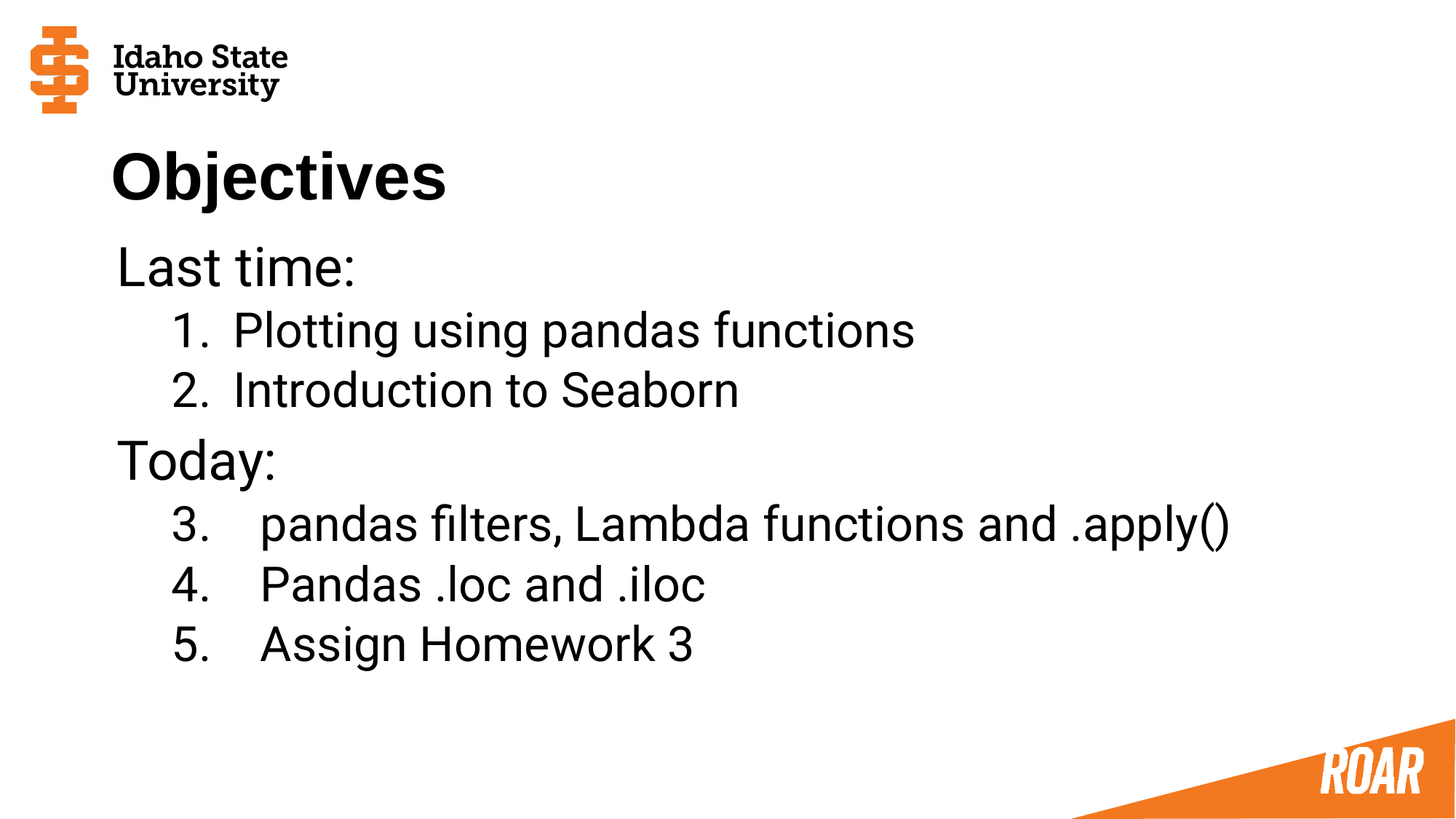

# Objectives
Last time:
Plotting using pandas functions
Introduction to Seaborn
Today:
pandas filters, Lambda functions and .apply()
Pandas .loc and .iloc
Assign Homework 3